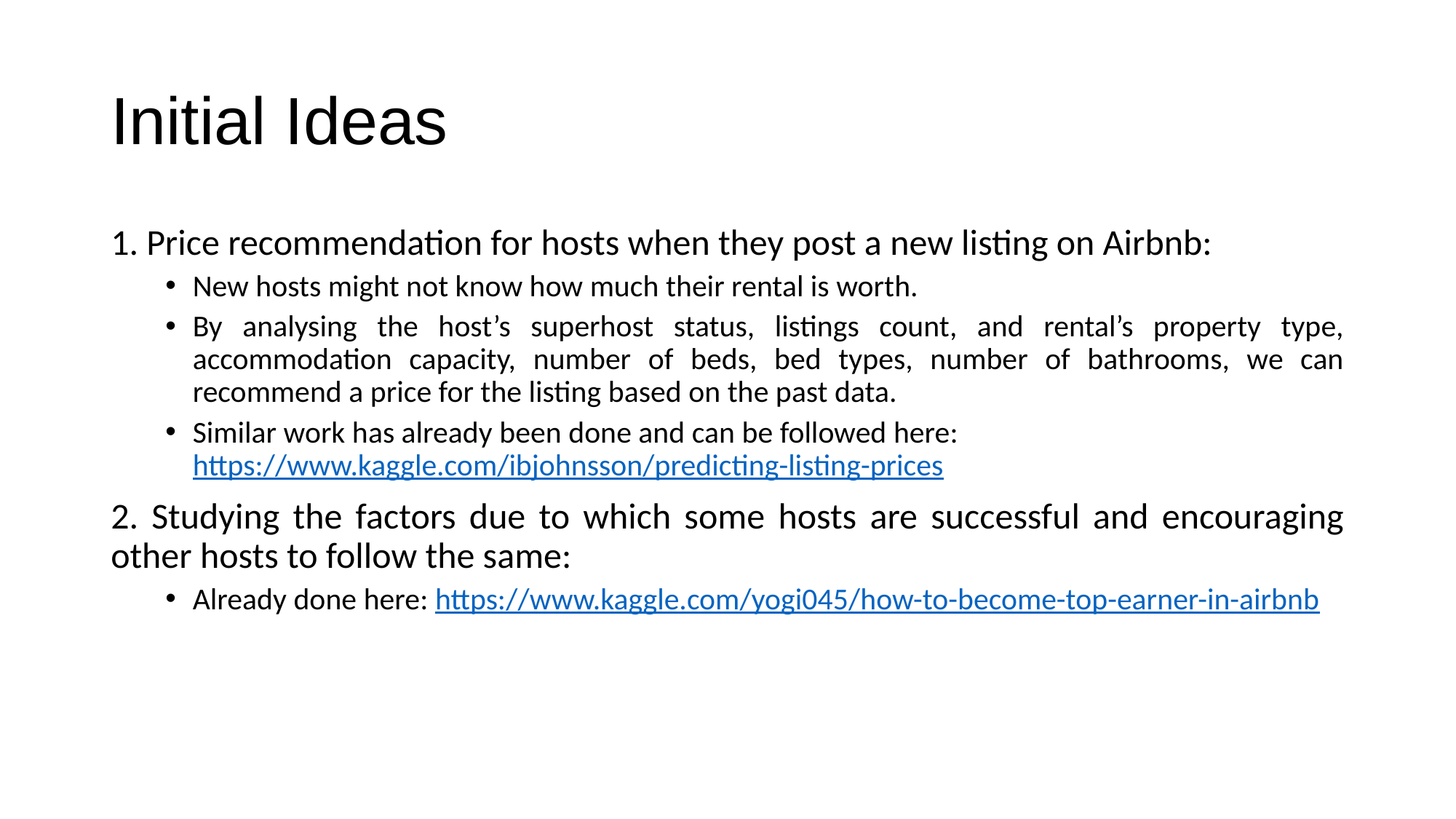

Initial Ideas
1. Price recommendation for hosts when they post a new listing on Airbnb:
New hosts might not know how much their rental is worth.
By analysing the host’s superhost status, listings count, and rental’s property type, accommodation capacity, number of beds, bed types, number of bathrooms, we can recommend a price for the listing based on the past data.
Similar work has already been done and can be followed here:  https://www.kaggle.com/ibjohnsson/predicting-listing-prices
2. Studying the factors due to which some hosts are successful and encouraging other hosts to follow the same:
Already done here: https://www.kaggle.com/yogi045/how-to-become-top-earner-in-airbnb